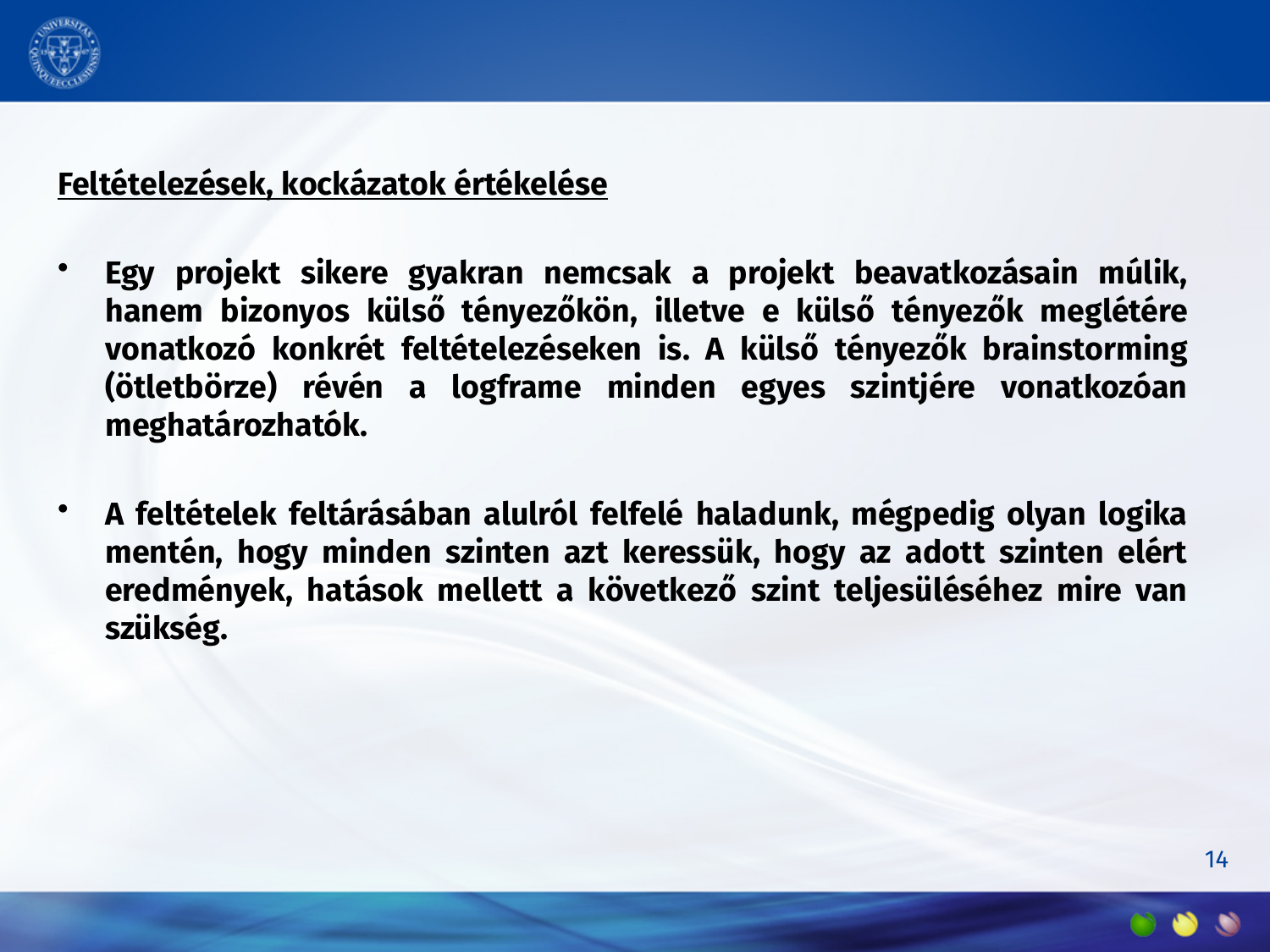

#
Feltételezések, kockázatok értékelése

Egy projekt sikere gyakran nemcsak a projekt beavatkozásain múlik, hanem bizonyos külső tényezőkön, illetve e külső tényezők meglétére vonatkozó konkrét feltételezéseken is. A külső tényezők brainstorming (ötletbörze) révén a logframe minden egyes szintjére vonatkozóan meghatározhatók.

A feltételek feltárásában alulról felfelé haladunk, mégpedig olyan logika mentén, hogy minden szinten azt keressük, hogy az adott szinten elért eredmények, hatások mellett a következő szint teljesüléséhez mire van szükség.

14